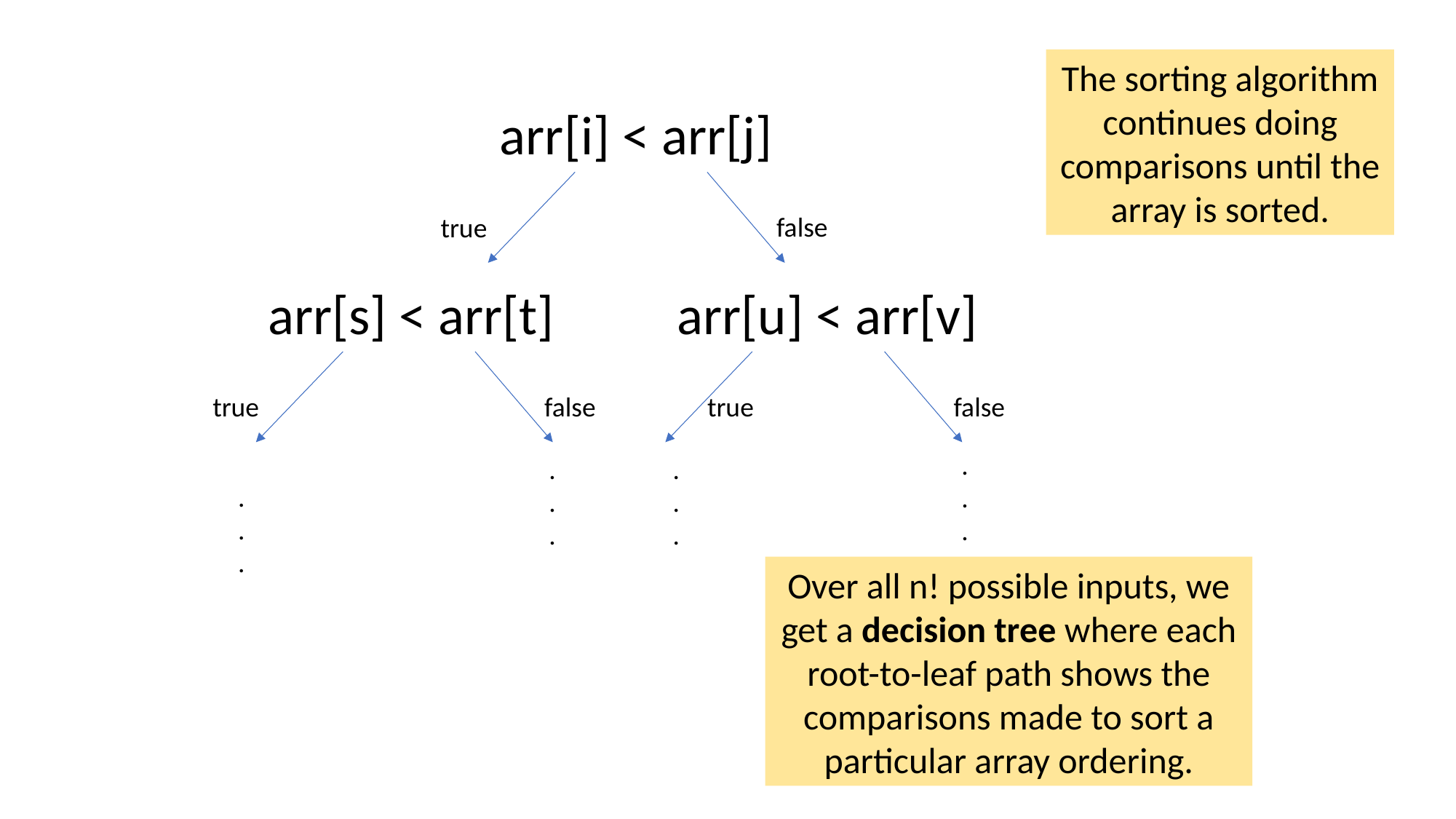

The sorting algorithm continues doing comparisons until the array is sorted.
arr[i] < arr[j]
false
true
arr[s] < arr[t]
arr[u] < arr[v]
true
false
true
false
.
.
.
.
.
.
.
.
.
.
.
.
Over all n! possible inputs, we get a decision tree where each root-to-leaf path shows the comparisons made to sort a particular array ordering.